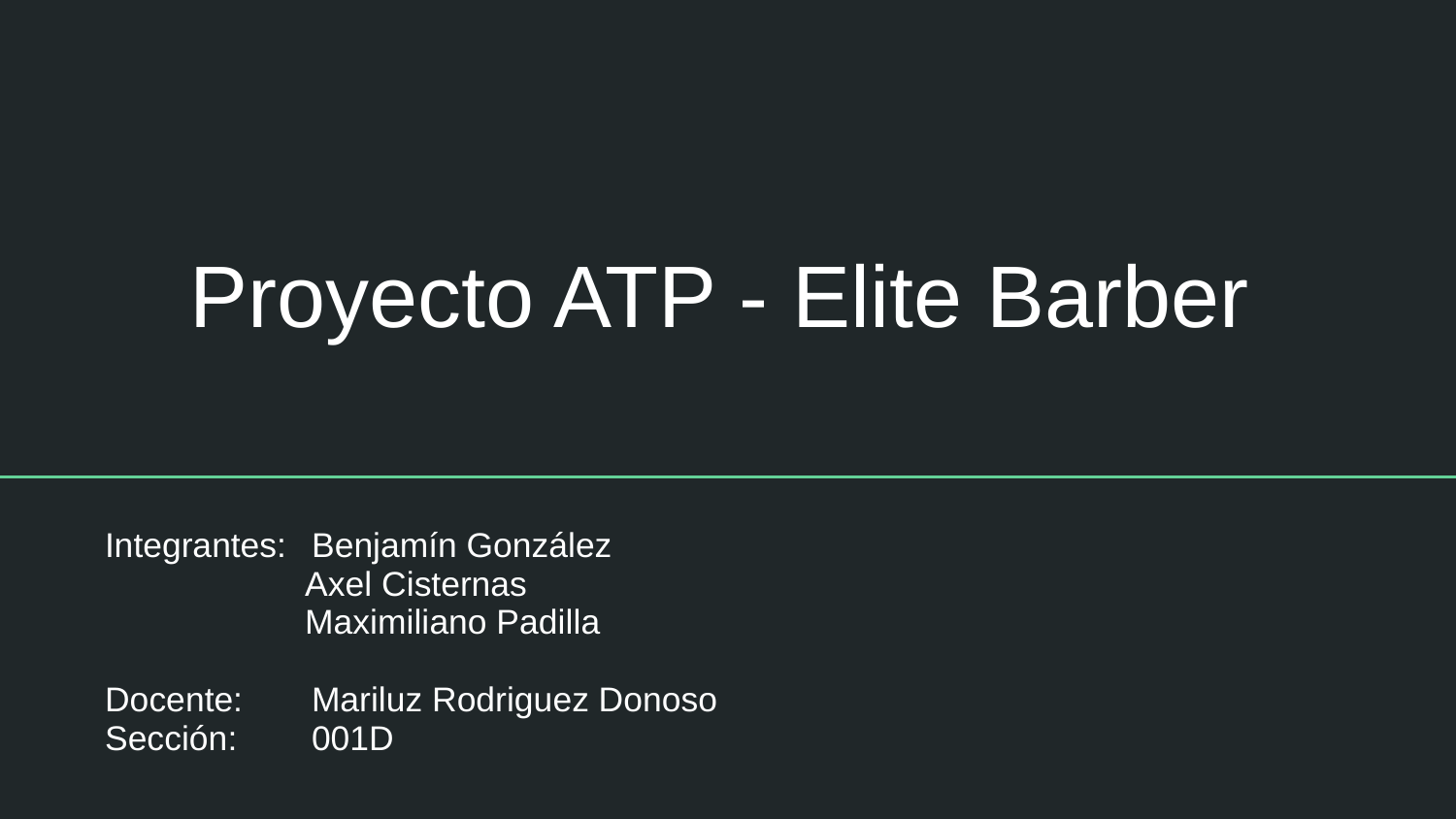

# Proyecto ATP - Elite Barber
Integrantes: 	Benjamín González
Axel Cisternas
Maximiliano Padilla

Docente: 	Mariluz Rodriguez Donoso
Sección: 	001D